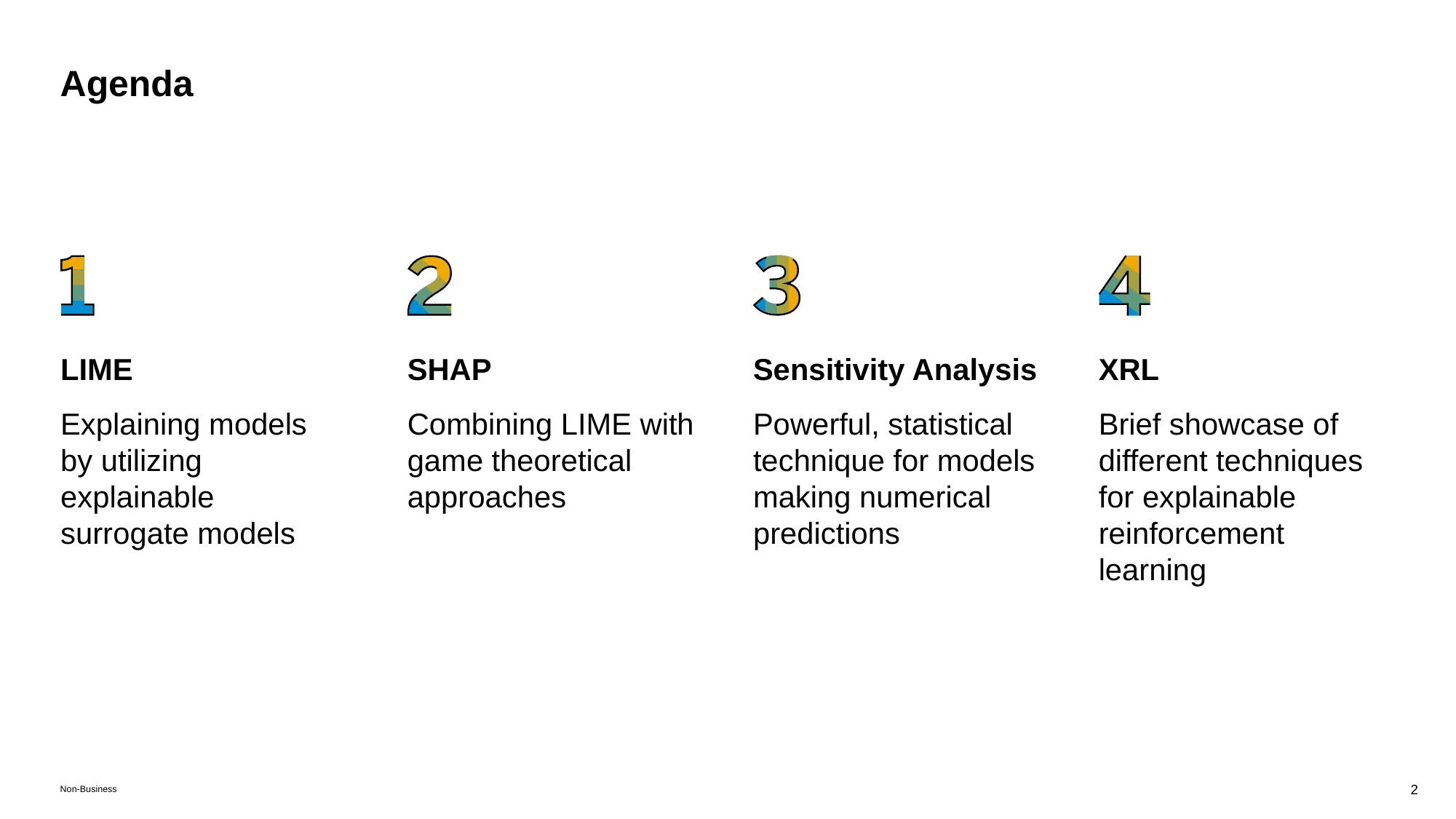

# Agenda

XRL
Brief showcase of different techniques for explainable reinforcement learning
LIME
Explaining models by utilizing explainable surrogate models
SHAP
Combining LIME with game theoretical approaches
Sensitivity Analysis
Powerful, statistical technique for models making numerical predictions